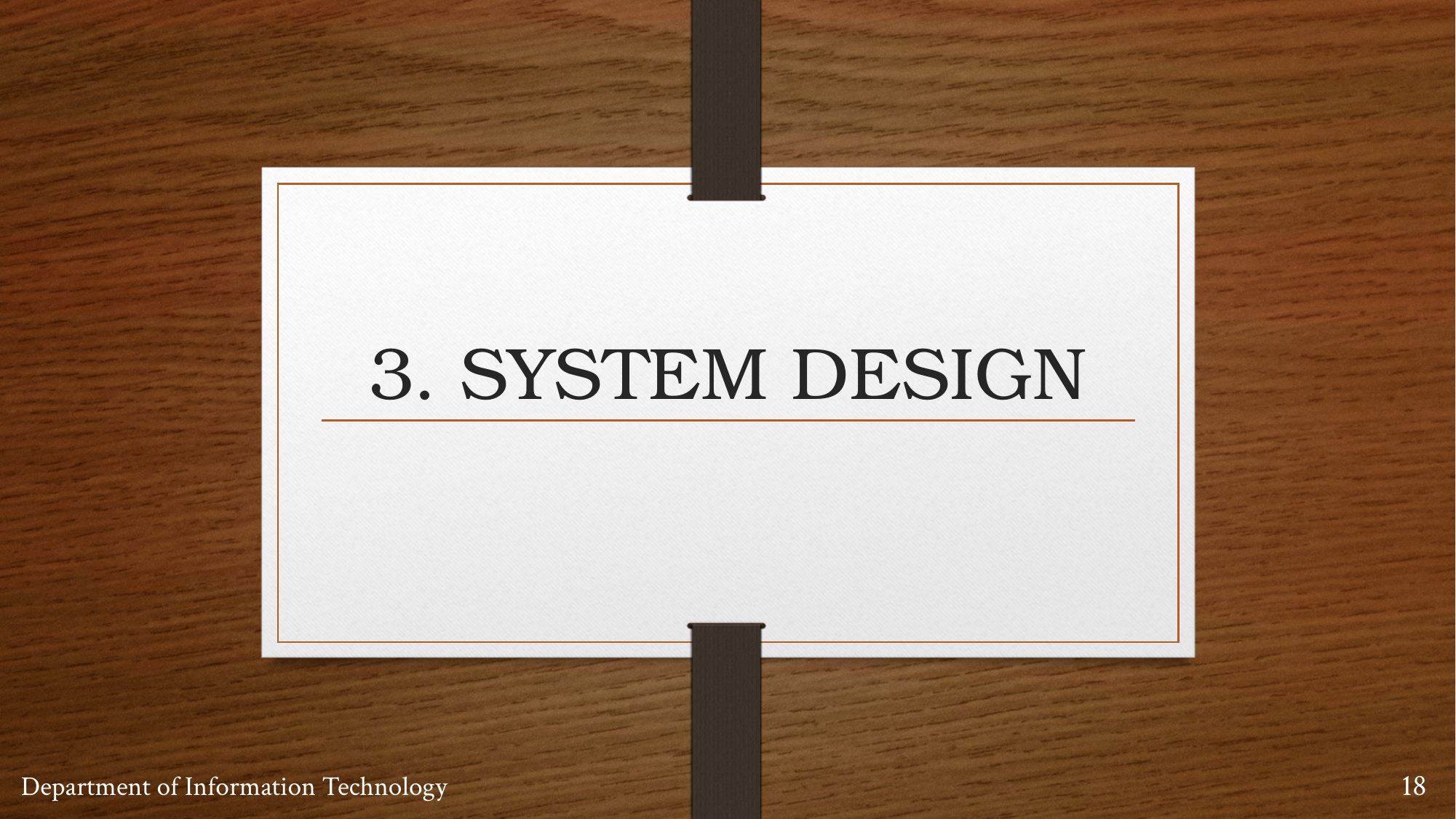

# 3. SYSTEM DESIGN
Department of Information Technology
18